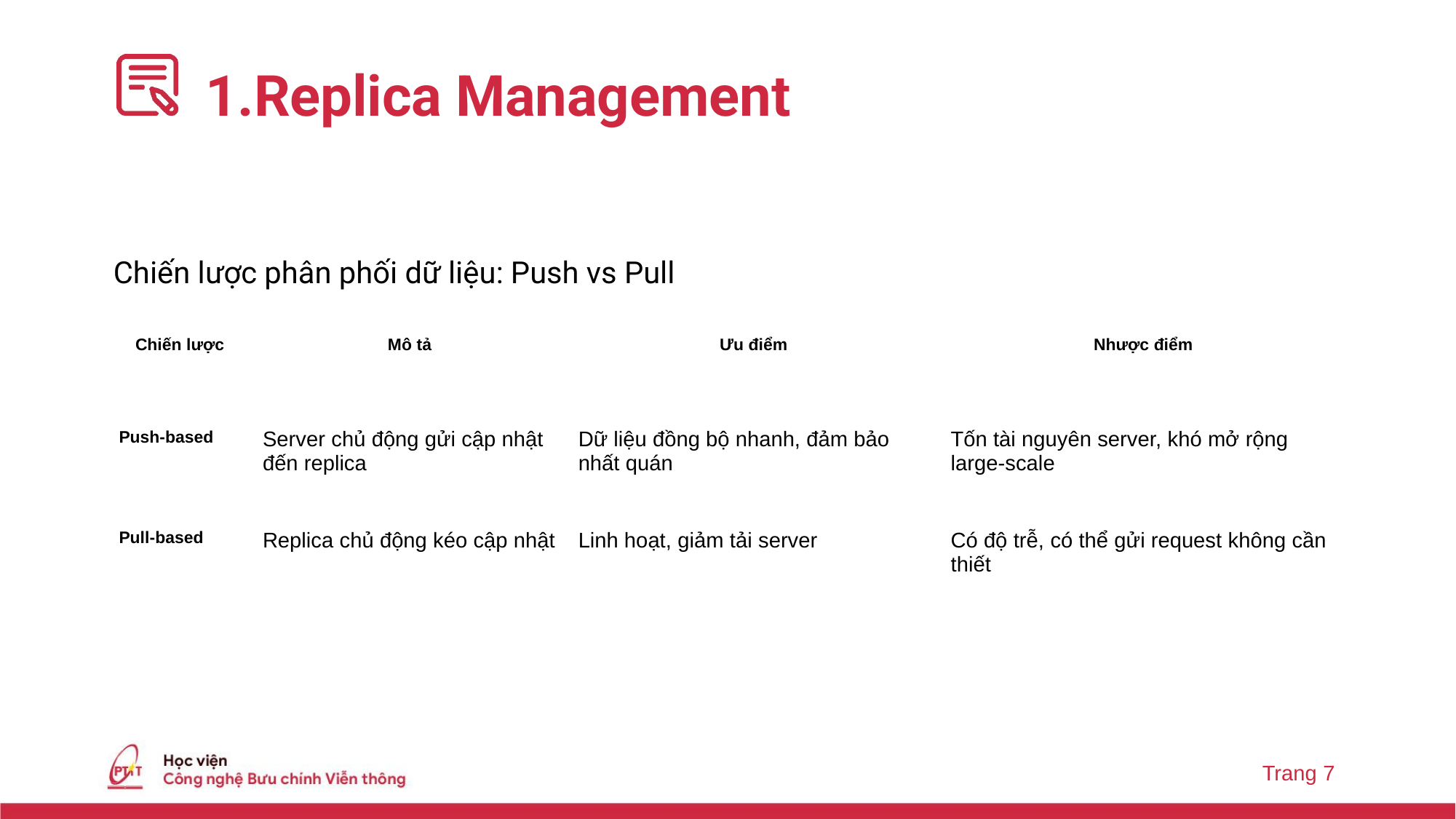

# 1.Replica Management
Chiến lược phân phối dữ liệu: Push vs Pull
| Chiến lược | Mô tả | Ưu điểm | Nhược điểm |
| --- | --- | --- | --- |
| Push-based | Server chủ động gửi cập nhật đến replica | Dữ liệu đồng bộ nhanh, đảm bảo nhất quán | Tốn tài nguyên server, khó mở rộng large-scale |
| Pull-based | Replica chủ động kéo cập nhật | Linh hoạt, giảm tải server | Có độ trễ, có thể gửi request không cần thiết |